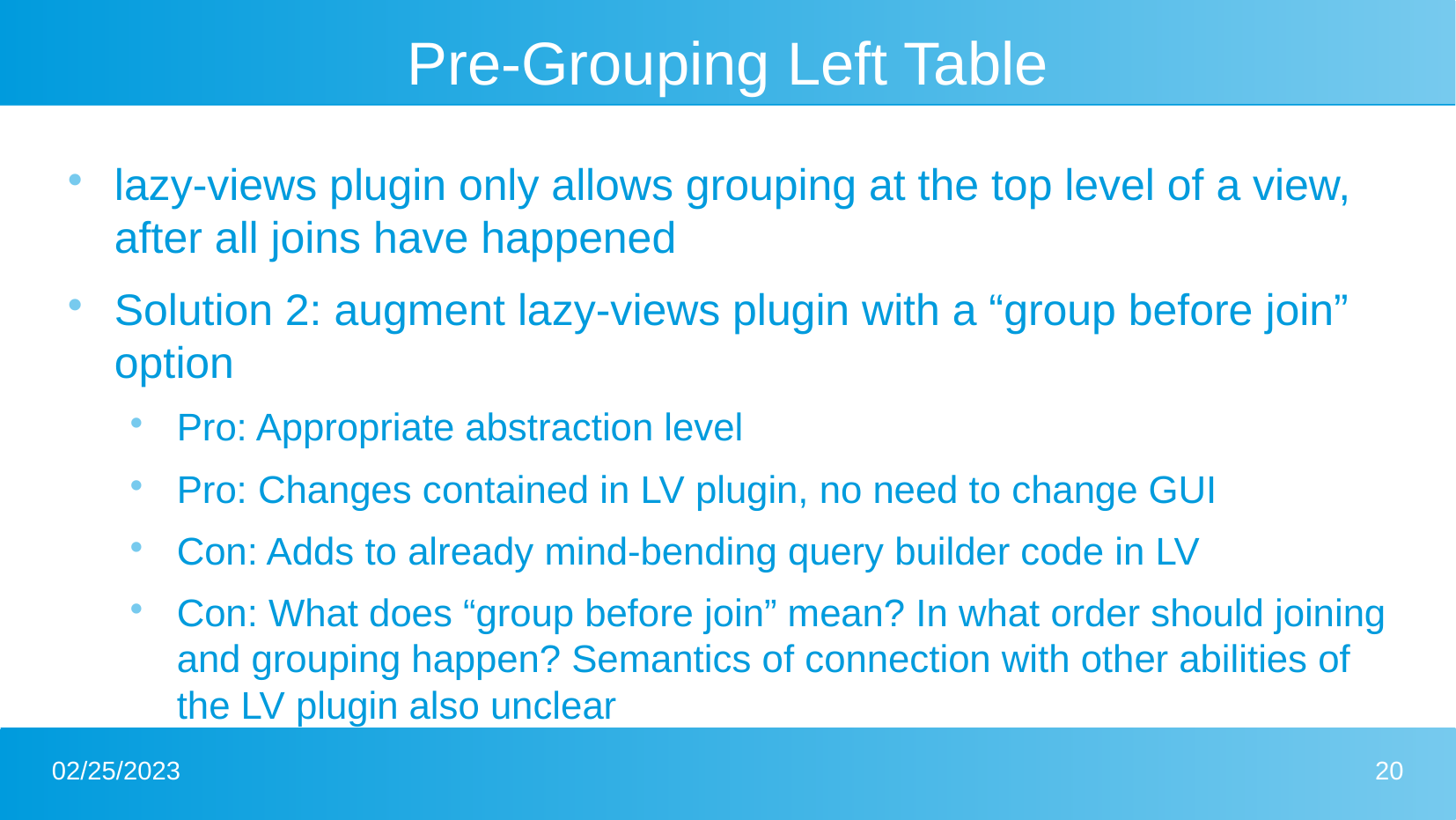

# Pre-Grouping Left Table
lazy-views plugin only allows grouping at the top level of a view, after all joins have happened
Solution 2: augment lazy-views plugin with a “group before join” option
Pro: Appropriate abstraction level
Pro: Changes contained in LV plugin, no need to change GUI
Con: Adds to already mind-bending query builder code in LV
Con: What does “group before join” mean? In what order should joining and grouping happen? Semantics of connection with other abilities of the LV plugin also unclear
02/25/2023
20